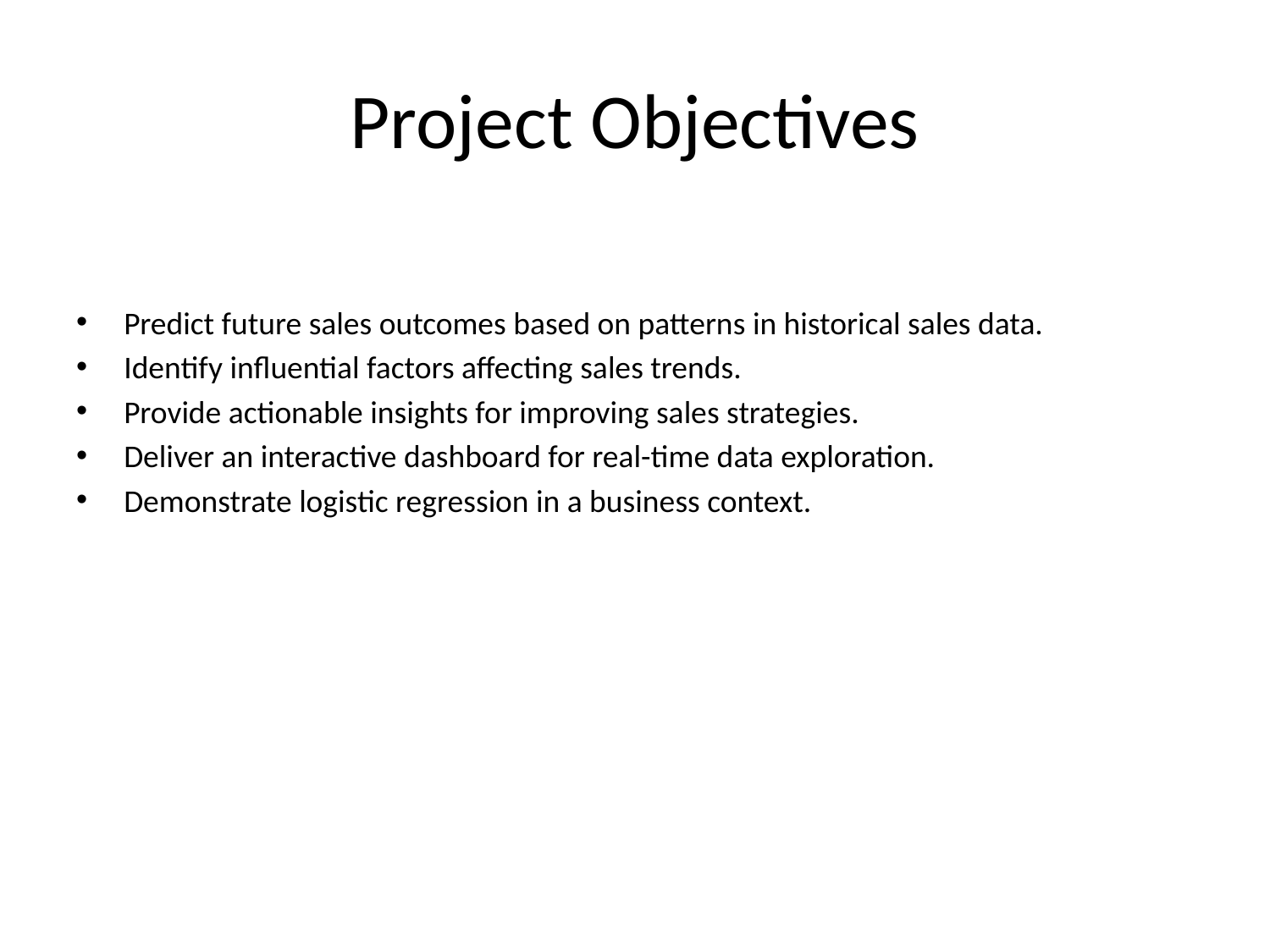

# Project Objectives

Predict future sales outcomes based on patterns in historical sales data.
Identify influential factors affecting sales trends.
Provide actionable insights for improving sales strategies.
Deliver an interactive dashboard for real-time data exploration.
Demonstrate logistic regression in a business context.